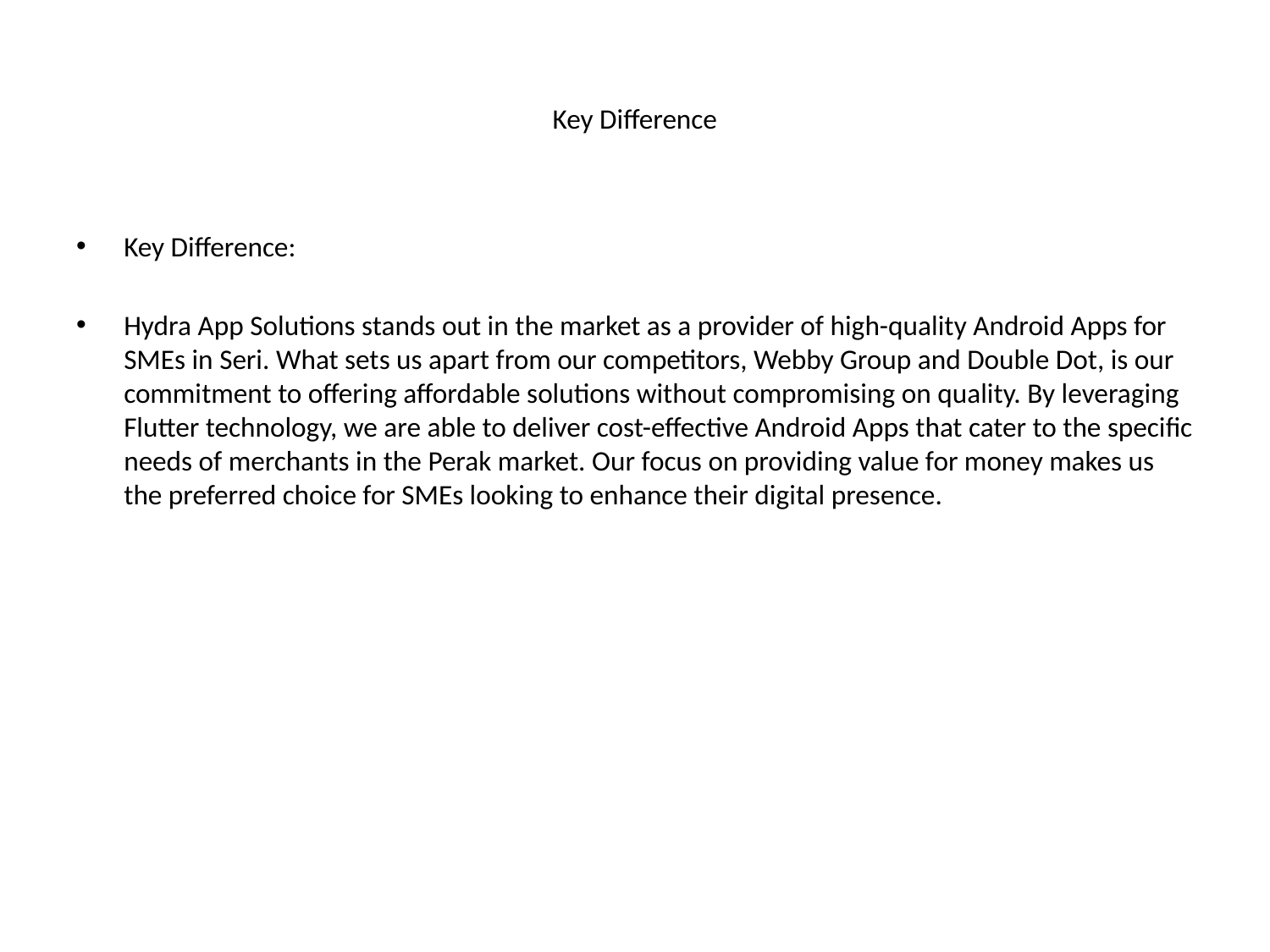

# Key Difference
Key Difference:

Hydra App Solutions stands out in the market as a provider of high-quality Android Apps for SMEs in Seri. What sets us apart from our competitors, Webby Group and Double Dot, is our commitment to offering affordable solutions without compromising on quality. By leveraging Flutter technology, we are able to deliver cost-effective Android Apps that cater to the specific needs of merchants in the Perak market. Our focus on providing value for money makes us the preferred choice for SMEs looking to enhance their digital presence.